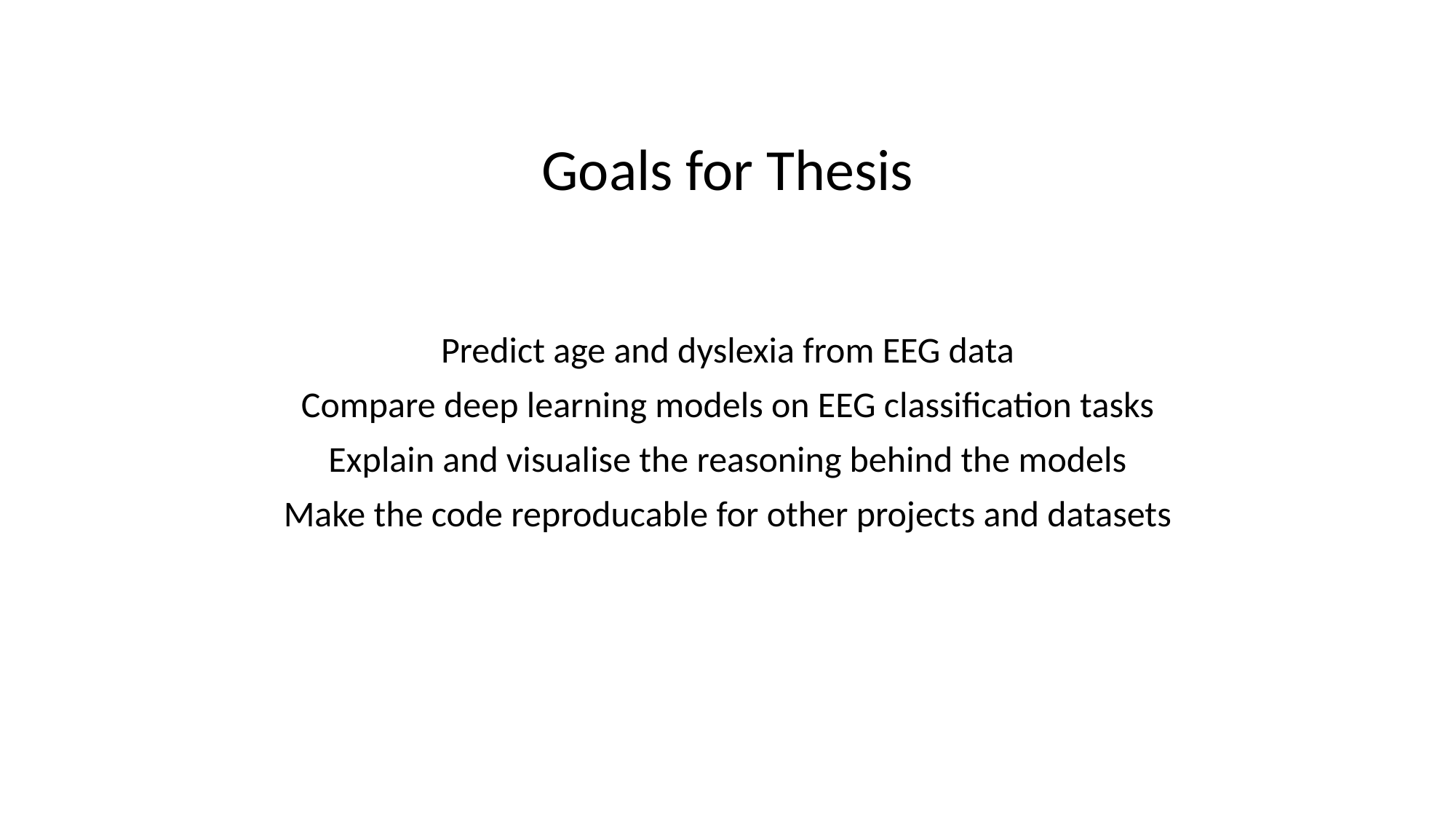

# Goals for Thesis
Predict age and dyslexia from EEG data
Compare deep learning models on EEG classification tasks
Explain and visualise the reasoning behind the models
Make the code reproducable for other projects and datasets